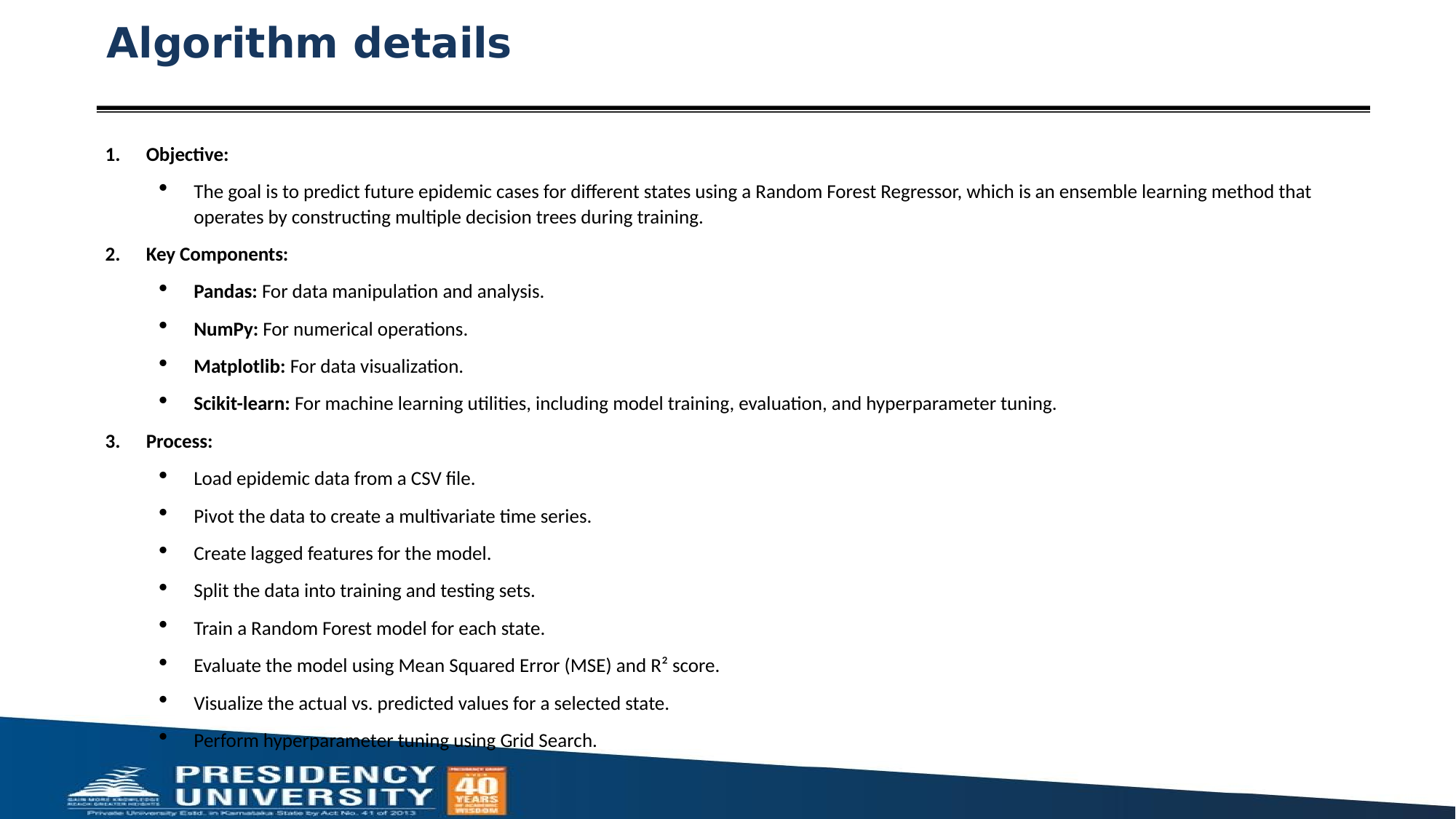

# Algorithm details
Objective:
The goal is to predict future epidemic cases for different states using a Random Forest Regressor, which is an ensemble learning method that operates by constructing multiple decision trees during training.
Key Components:
Pandas: For data manipulation and analysis.
NumPy: For numerical operations.
Matplotlib: For data visualization.
Scikit-learn: For machine learning utilities, including model training, evaluation, and hyperparameter tuning.
Process:
Load epidemic data from a CSV file.
Pivot the data to create a multivariate time series.
Create lagged features for the model.
Split the data into training and testing sets.
Train a Random Forest model for each state.
Evaluate the model using Mean Squared Error (MSE) and R² score.
Visualize the actual vs. predicted values for a selected state.
Perform hyperparameter tuning using Grid Search.